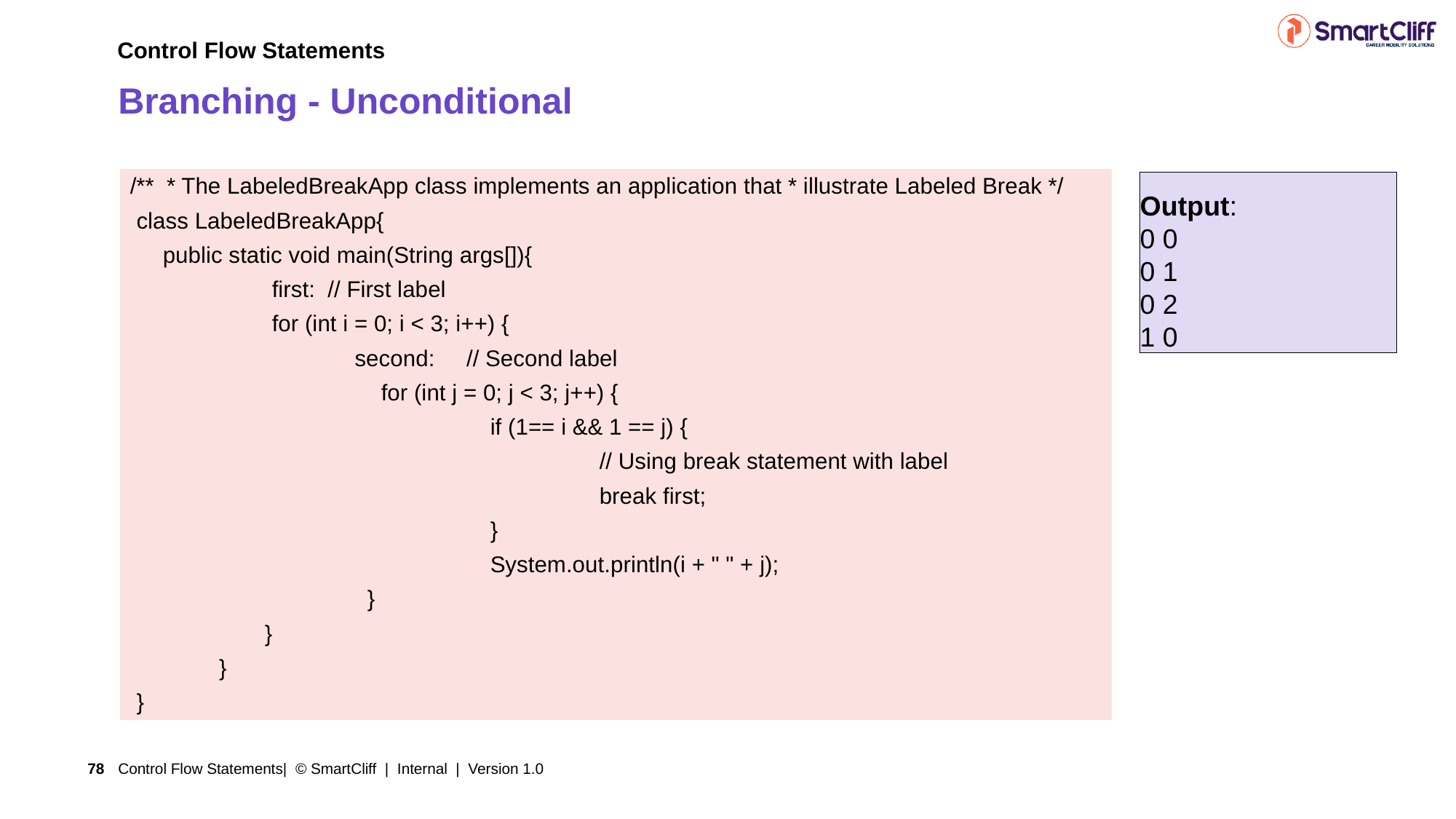

Control Flow Statements
# Branching - Unconditional
| /\*\*  \* The LabeledBreakApp class implements an application that \* illustrate Labeled Break \*/ class LabeledBreakApp{ public static void main(String args[]){ first: // First label for (int i = 0; i < 3; i++) { second: // Second label for (int j = 0; j < 3; j++) { if (1== i && 1 == j) { // Using break statement with label break first; } System.out.println(i + " " + j); } } } } |
| --- |
Output:
0 0
0 1
0 2
1 0
Control Flow Statements|  © SmartCliff  |  Internal  |  Version 1.0
78